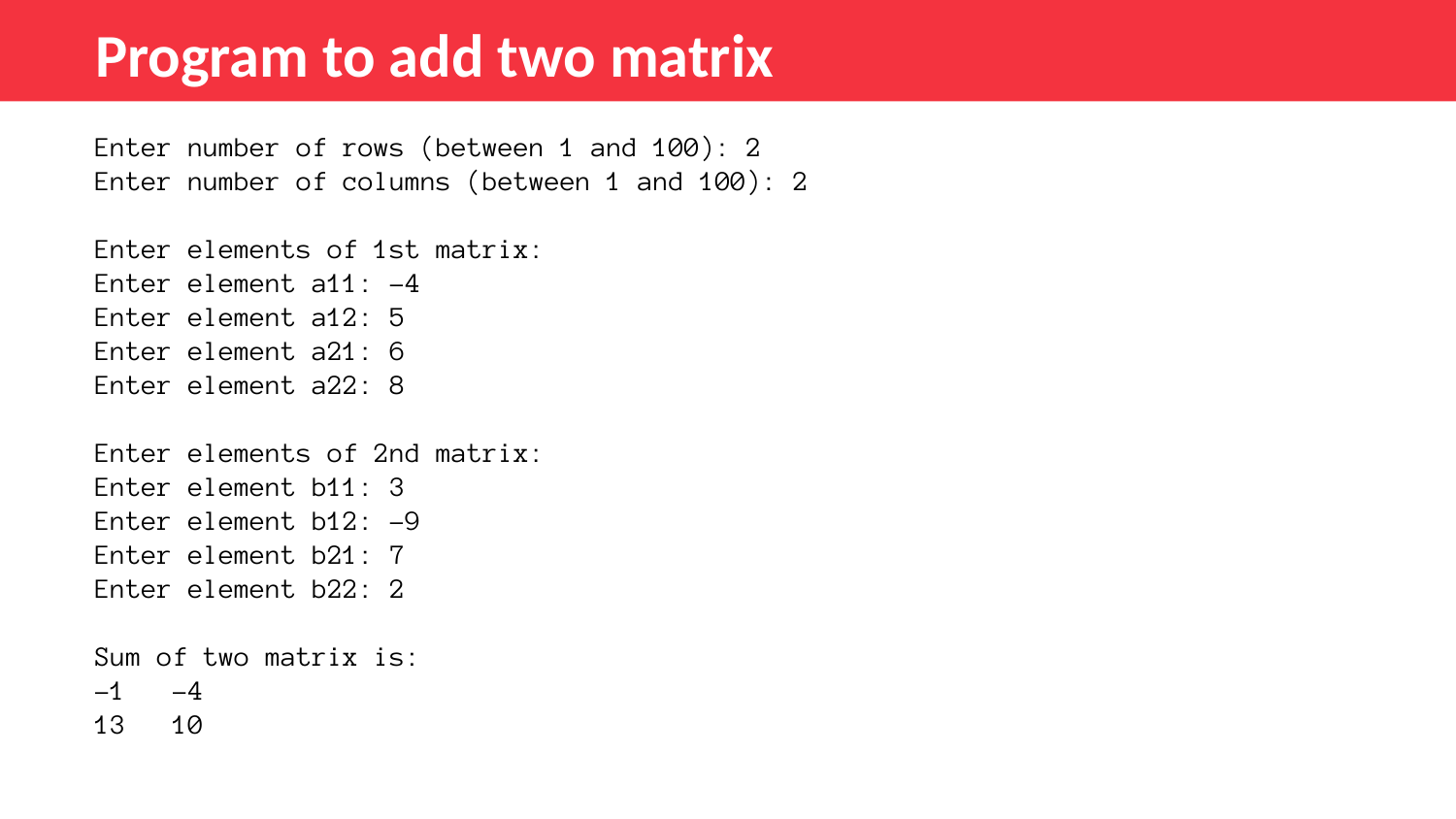

Program to add two matrix

Enter number of rows (between 1 and 100): 2
Enter number of columns (between 1 and 100): 2

Enter elements of 1st matrix:
Enter element a11: -4
Enter element a12: 5
Enter element a21: 6
Enter element a22: 8

Enter elements of 2nd matrix:
Enter element b11: 3
Enter element b12: -9
Enter element b21: 7
Enter element b22: 2

Sum of two matrix is:
-1   -4
13   10